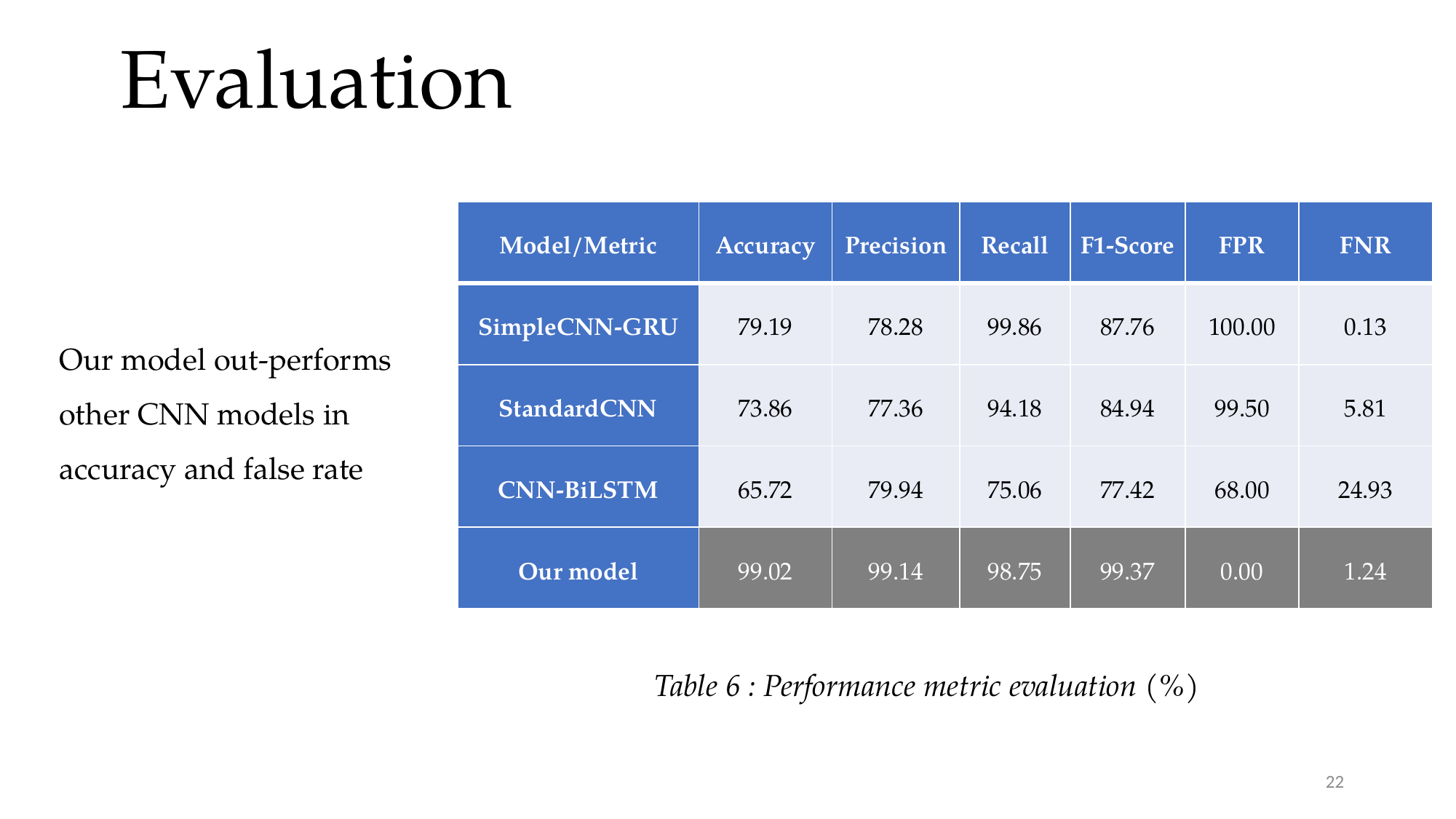

# Evaluation
| Model/Metric | Accuracy | Precision | Recall | F1-Score | FPR | FNR |
| --- | --- | --- | --- | --- | --- | --- |
| SimpleCNN-GRU | 79.19 | 78.28 | 99.86 | 87.76 | 100.00 | 0.13 |
| StandardCNN | 73.86 | 77.36 | 94.18 | 84.94 | 99.50 | 5.81 |
| CNN-BiLSTM | 65.72 | 79.94 | 75.06 | 77.42 | 68.00 | 24.93 |
| Our model | 99.02 | 99.14 | 98.75 | 99.37 | 0.00 | 1.24 |
Our model out-performs other CNN models in accuracy and false rate
Table 6 : Performance metric evaluation (%)
22